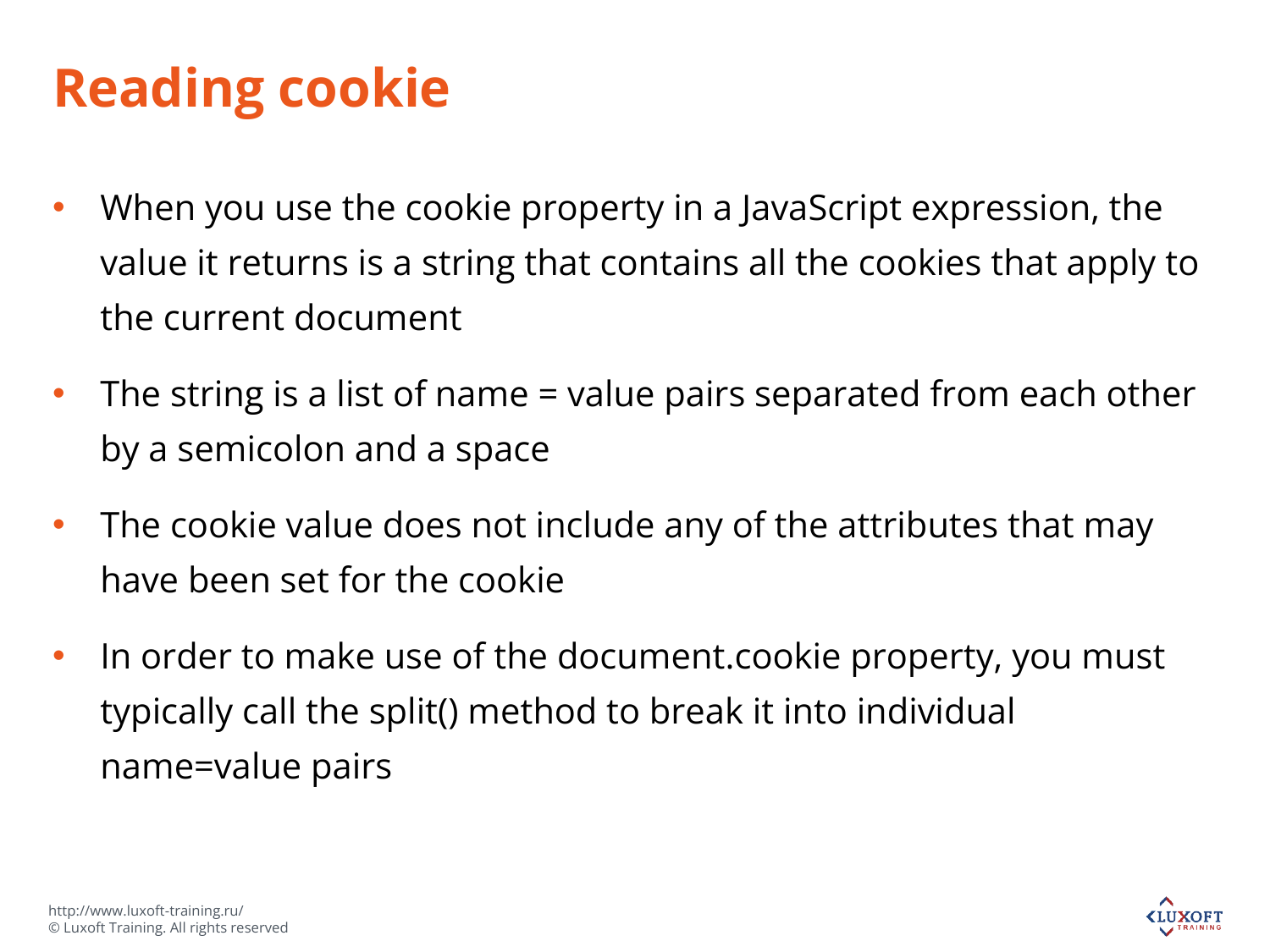

# Reading cookie
When you use the cookie property in a JavaScript expression, the value it returns is a string that contains all the cookies that apply to the current document
The string is a list of name = value pairs separated from each other by a semicolon and a space
The cookie value does not include any of the attributes that may have been set for the cookie
In order to make use of the document.cookie property, you must typically call the split() method to break it into individual name=value pairs